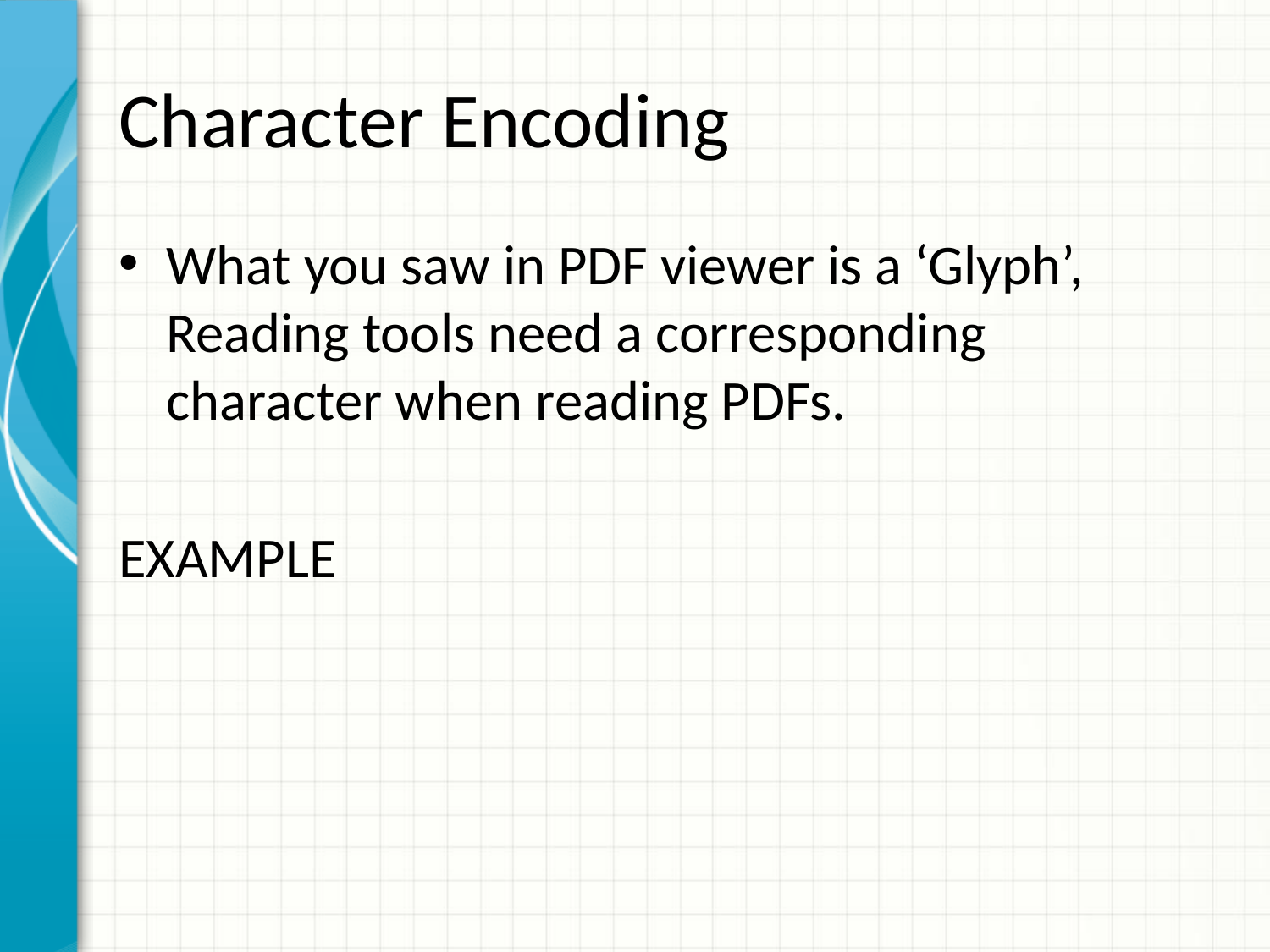

# Character Encoding
What you saw in PDF viewer is a ‘Glyph’, Reading tools need a corresponding character when reading PDFs.

EXAMPLE